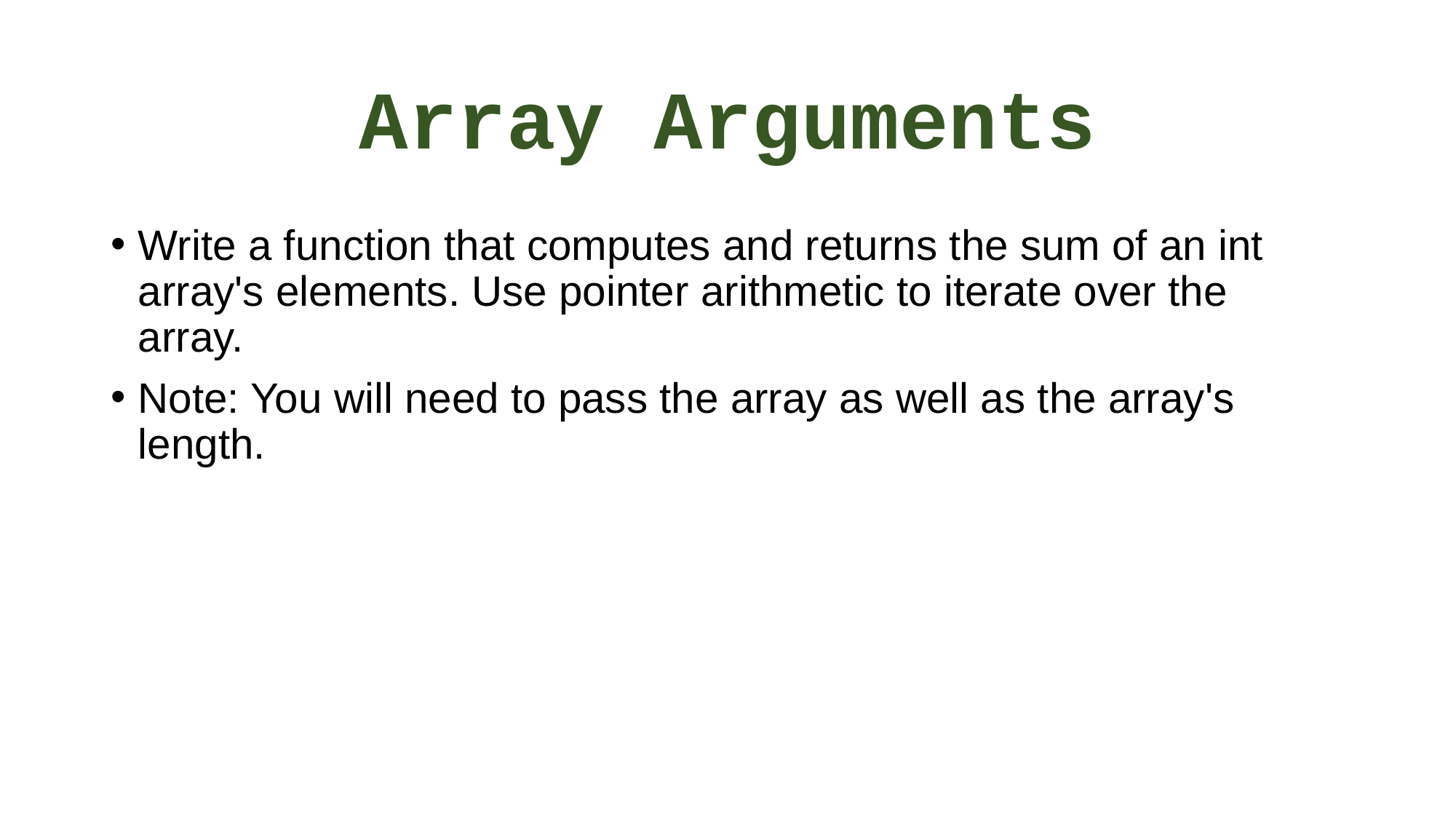

# Array Arguments
Write a function that computes and returns the sum of an int array's elements. Use pointer arithmetic to iterate over the array.
Note: You will need to pass the array as well as the array's length.